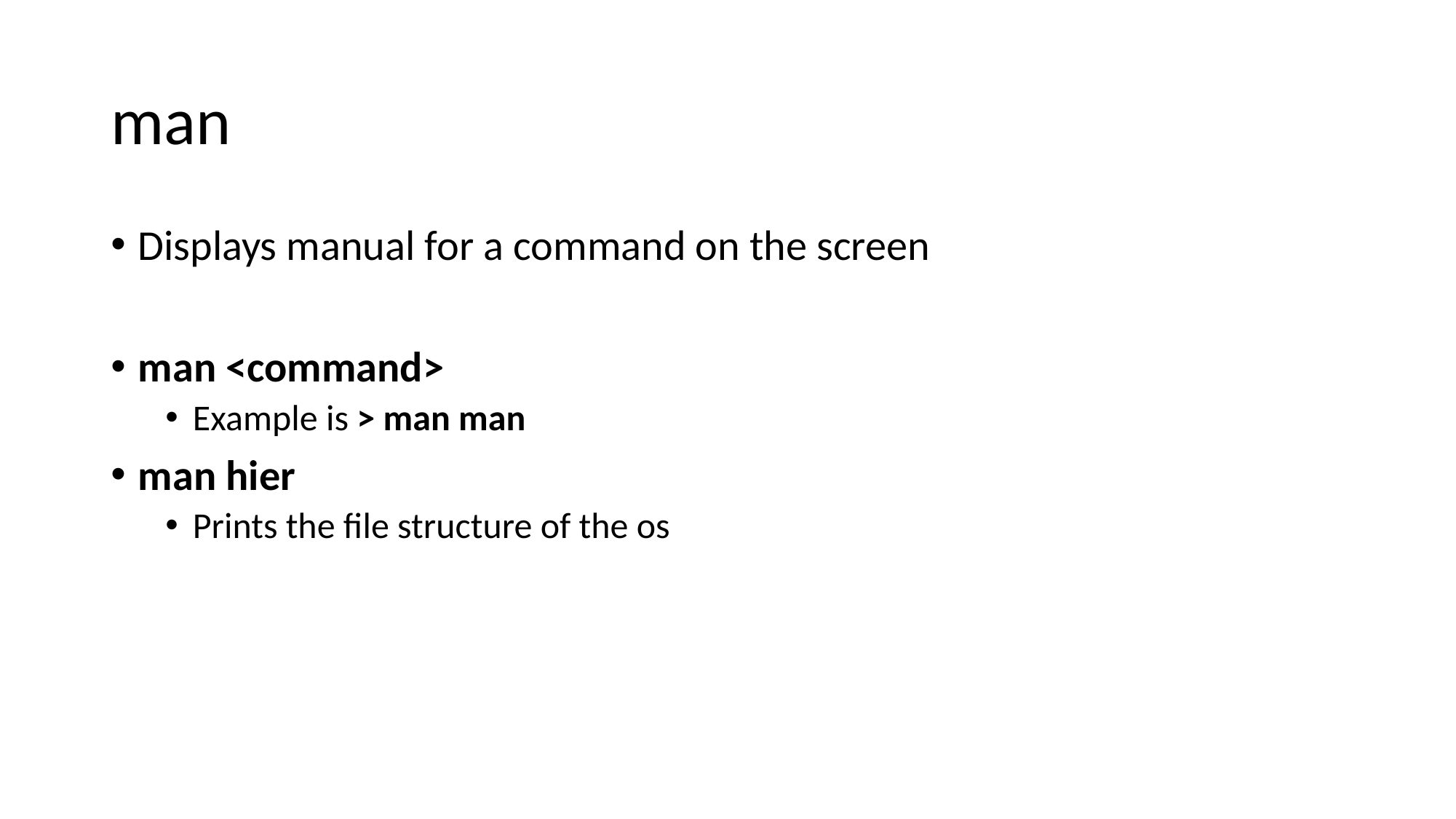

# man
Displays manual for a command on the screen

man <command>
Example is > man man
man hier
Prints the file structure of the os